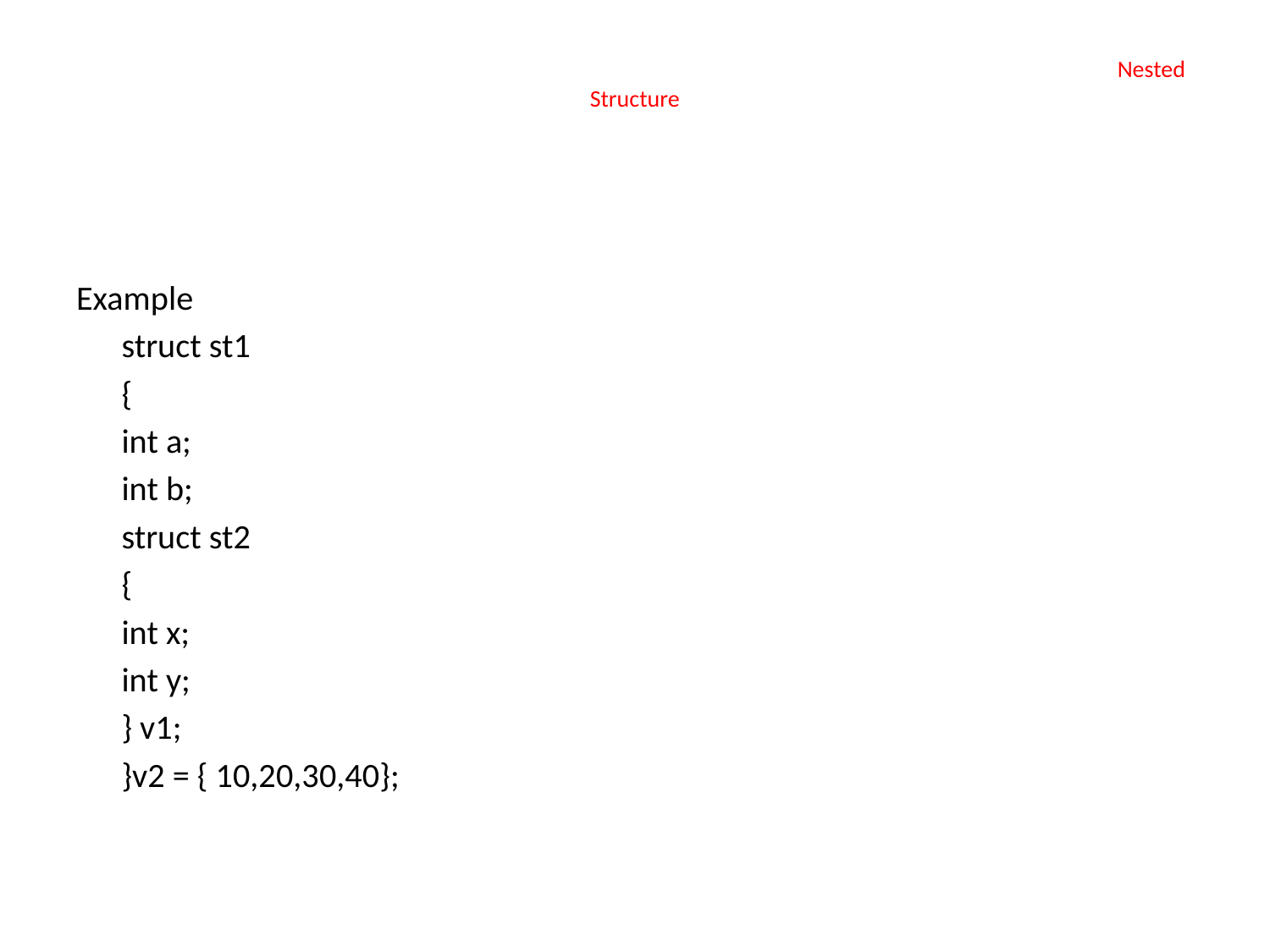

# Nested Structure

Example
		struct st1
		{
		int a;
		int b;
		struct st2
		{
		int x;
		int y;
		} v1;
		}v2 = { 10,20,30,40};